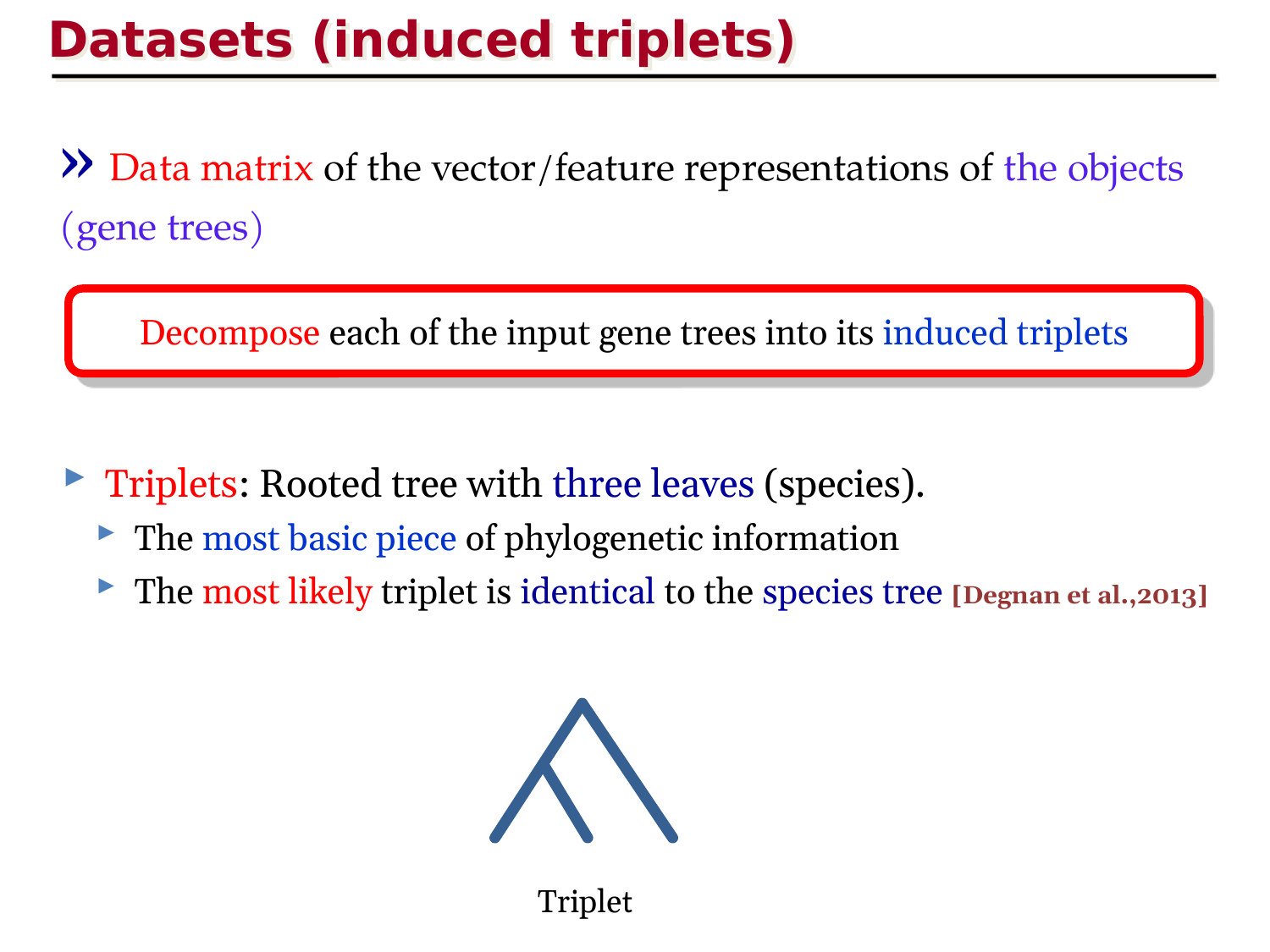

Datasets (induced triplets)

» Data matrix of the vector/feature representations of the objects
(gene trees)

Decompose each of the input gene trees into its induced triplets
  Triplets: Rooted tree with three leaves (species).
 The most basic piece of phylogenetic information
 The most likely triplet is identical to the species tree [Degnan et al.,2013]
Triplet